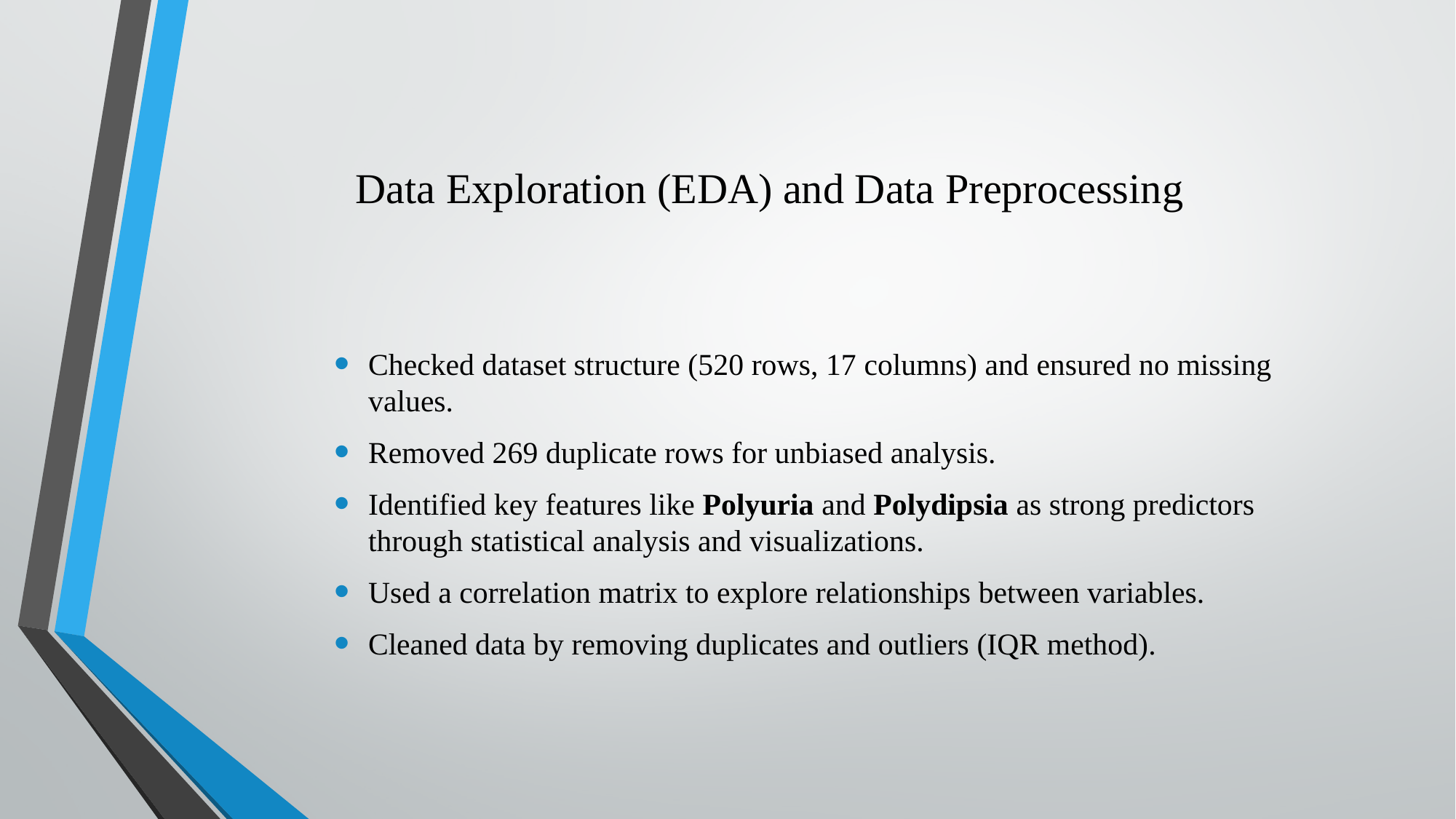

# Data Exploration (EDA) and Data Preprocessing
Checked dataset structure (520 rows, 17 columns) and ensured no missing values.
Removed 269 duplicate rows for unbiased analysis.
Identified key features like Polyuria and Polydipsia as strong predictors through statistical analysis and visualizations.
Used a correlation matrix to explore relationships between variables.
Cleaned data by removing duplicates and outliers (IQR method).